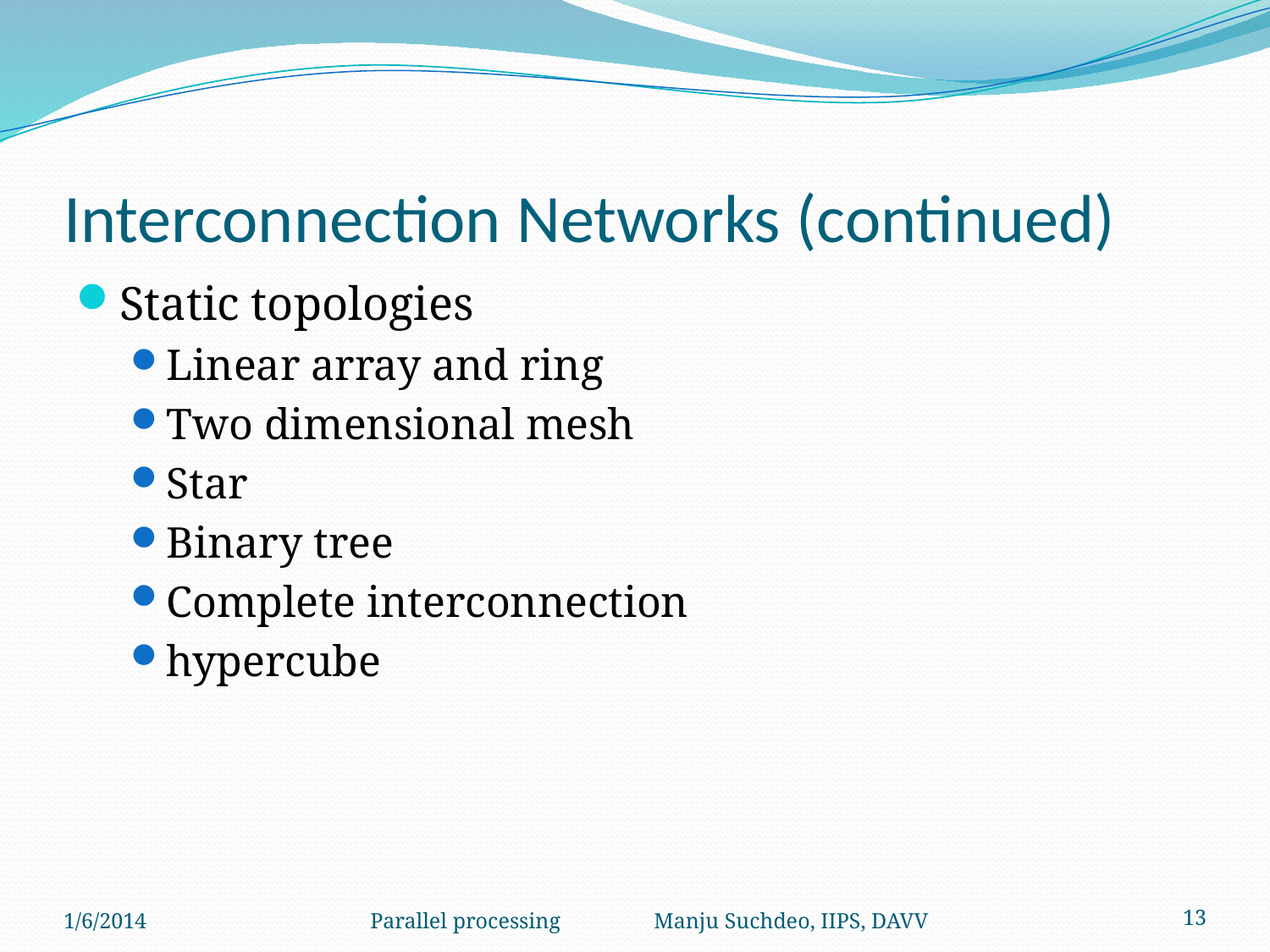

# Interconnection Networks (continued)
Static topologies
Linear array and ring
Two dimensional mesh
Star
Binary tree
Complete interconnection
hypercube

1/6/2014
Parallel processing                 Manju Suchdeo, IIPS, DAVV
13